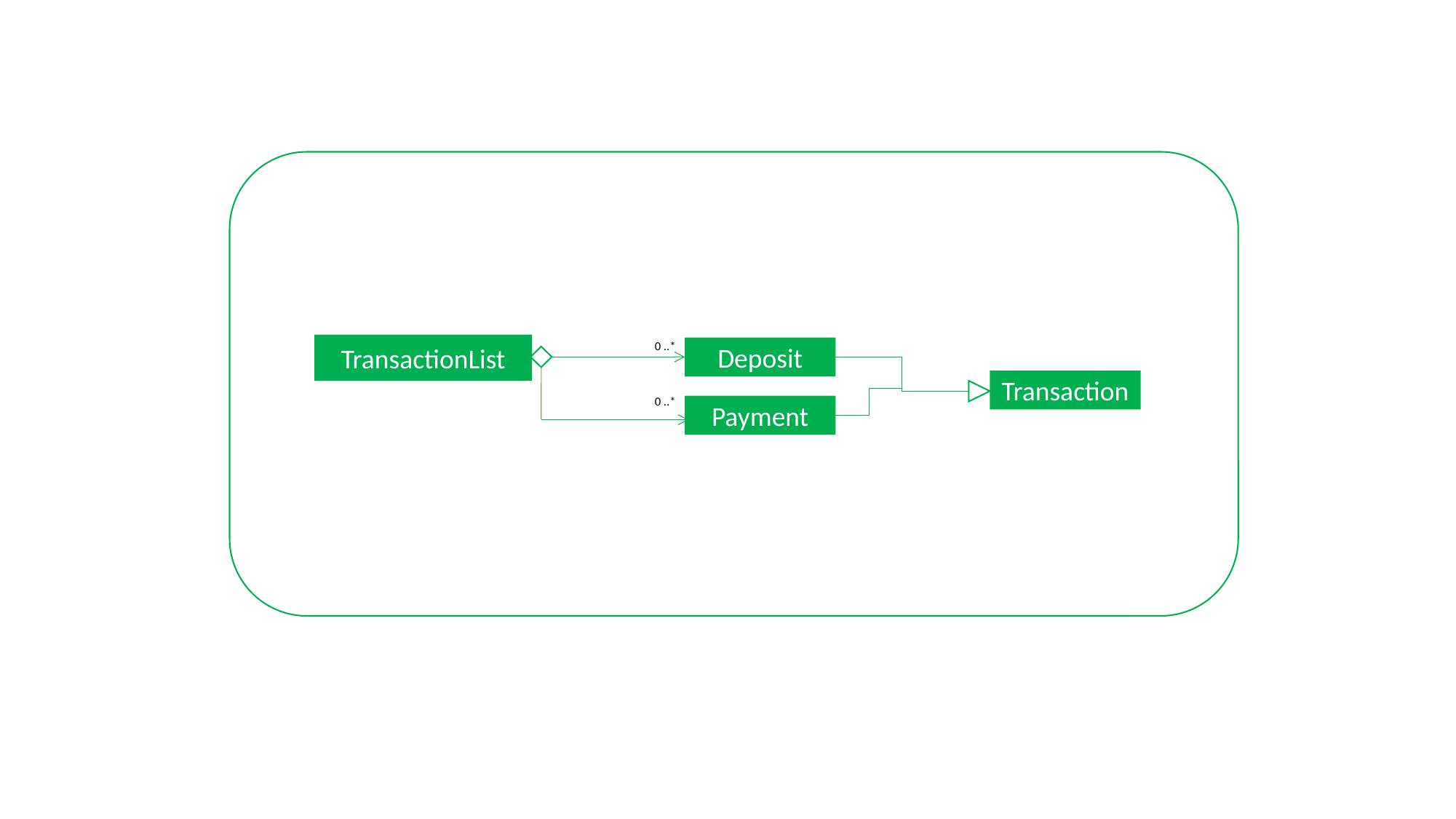

0 ..*
TransactionList
Deposit

Transaction

0 ..*
Payment